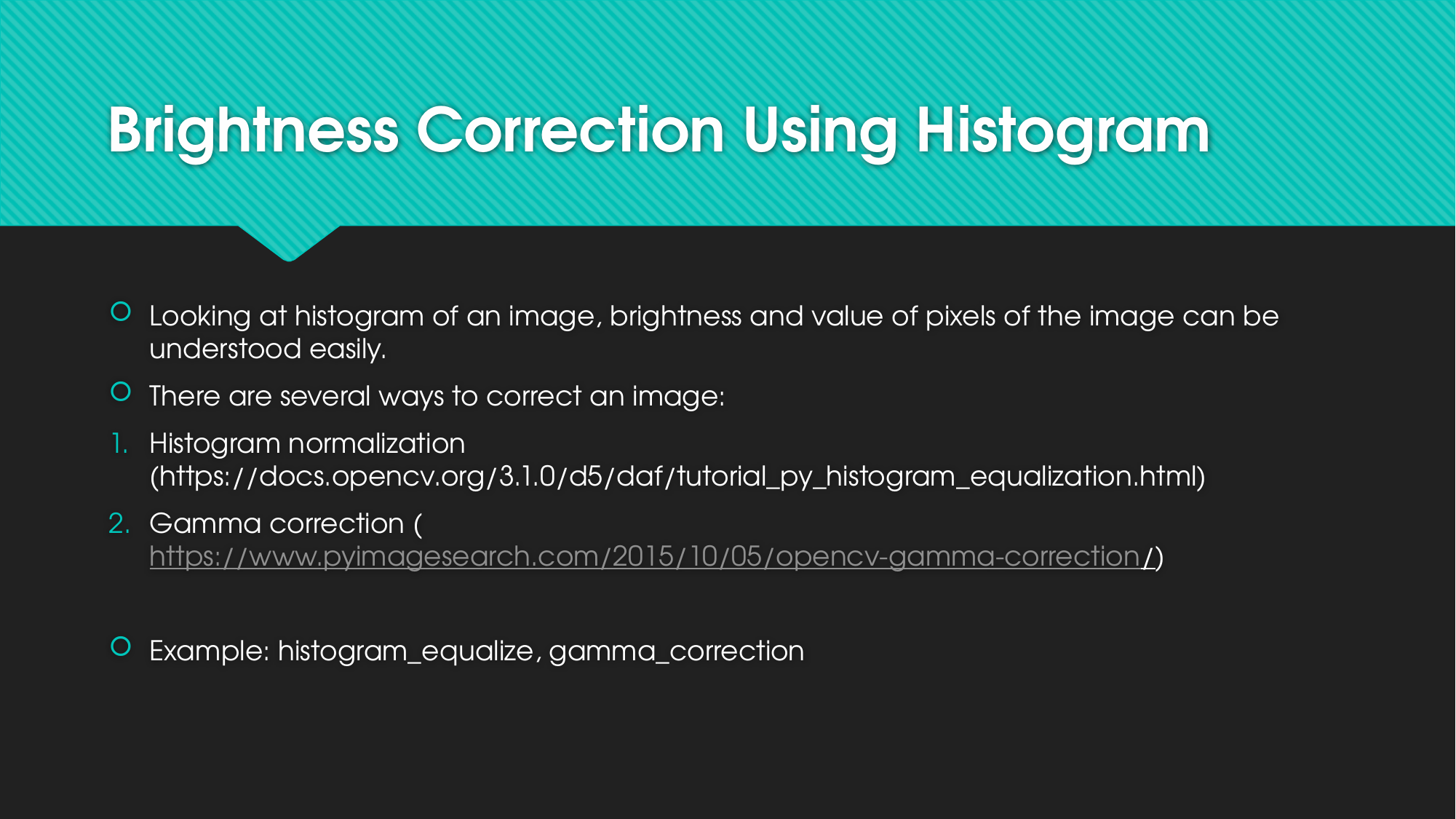

# Brightness Correction Using Histogram
Looking at histogram of an image, brightness and value of pixels of the image can be understood easily.
There are several ways to correct an image:
Histogram normalization (https://docs.opencv.org/3.1.0/d5/daf/tutorial_py_histogram_equalization.html)
Gamma correction (https://www.pyimagesearch.com/2015/10/05/opencv-gamma-correction/)

Example: histogram_equalize, gamma_correction